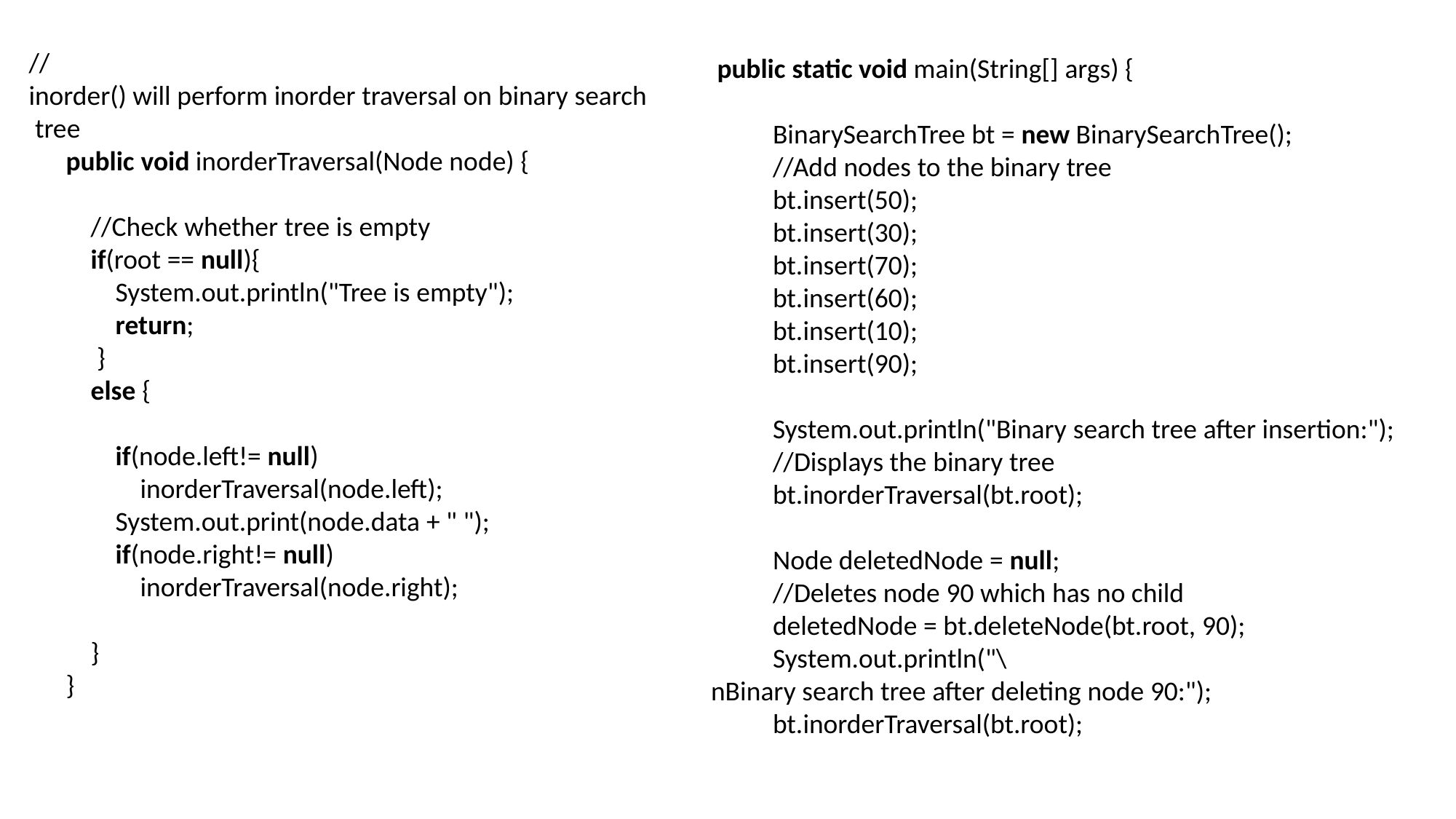

//inorder() will perform inorder traversal on binary search tree
      public void inorderTraversal(Node node) {

          //Check whether tree is empty
          if(root == null){
              System.out.println("Tree is empty");
              return;
           }
          else {

              if(node.left!= null)
                  inorderTraversal(node.left);
              System.out.print(node.data + " ");
              if(node.right!= null)
                  inorderTraversal(node.right);

          }
      }

 public static void main(String[] args) {

          BinarySearchTree bt = new BinarySearchTree();
          //Add nodes to the binary tree
          bt.insert(50);
          bt.insert(30);
          bt.insert(70);
          bt.insert(60);
          bt.insert(10);
          bt.insert(90);

          System.out.println("Binary search tree after insertion:");
          //Displays the binary tree
          bt.inorderTraversal(bt.root);

          Node deletedNode = null;
          //Deletes node 90 which has no child
          deletedNode = bt.deleteNode(bt.root, 90);
          System.out.println("\nBinary search tree after deleting node 90:");
          bt.inorderTraversal(bt.root);